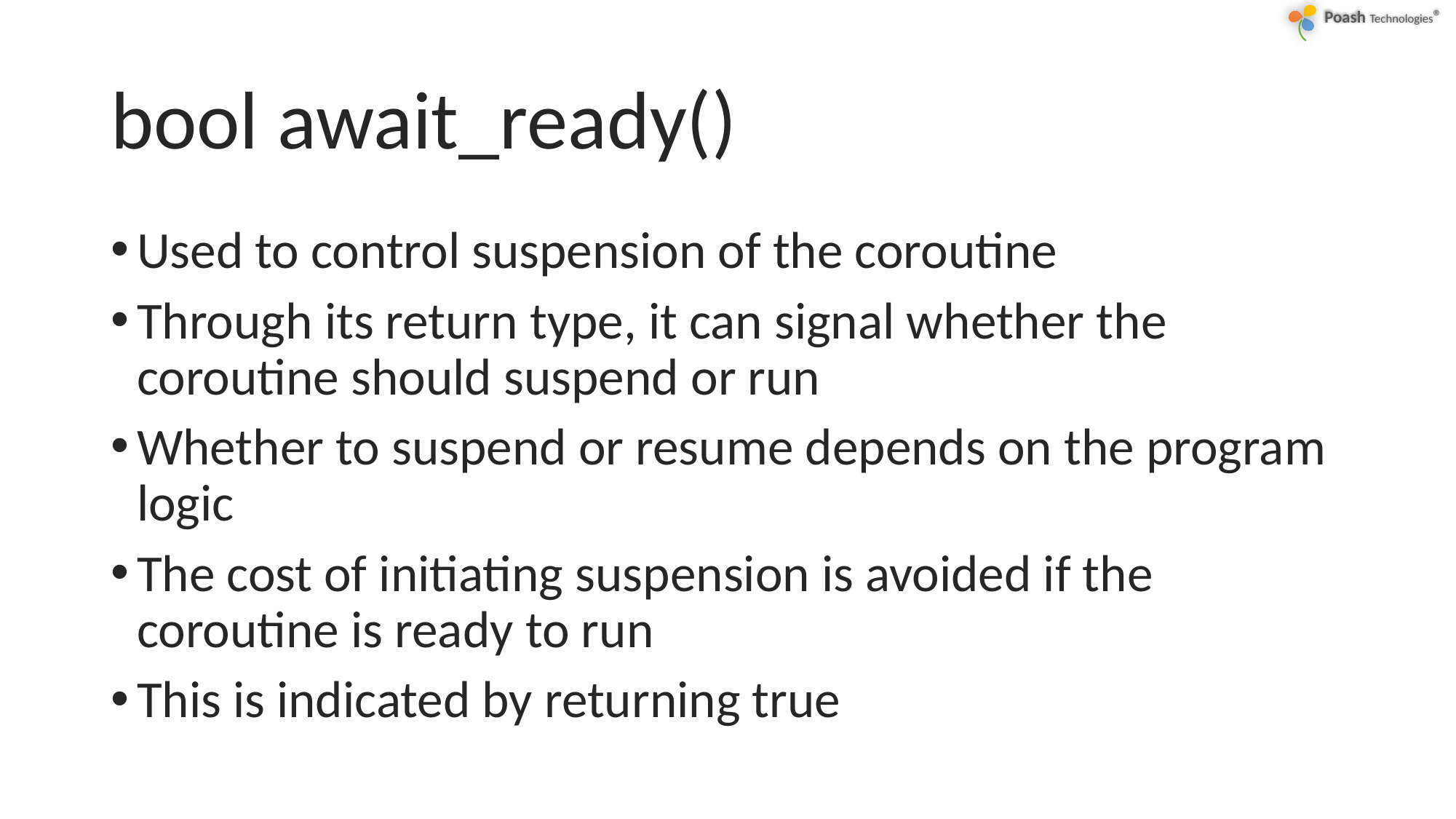

# bool await_ready()
Used to control suspension of the coroutine
Through its return type, it can signal whether the coroutine should suspend or run
Whether to suspend or resume depends on the program logic
The cost of initiating suspension is avoided if the coroutine is ready to run
This is indicated by returning true